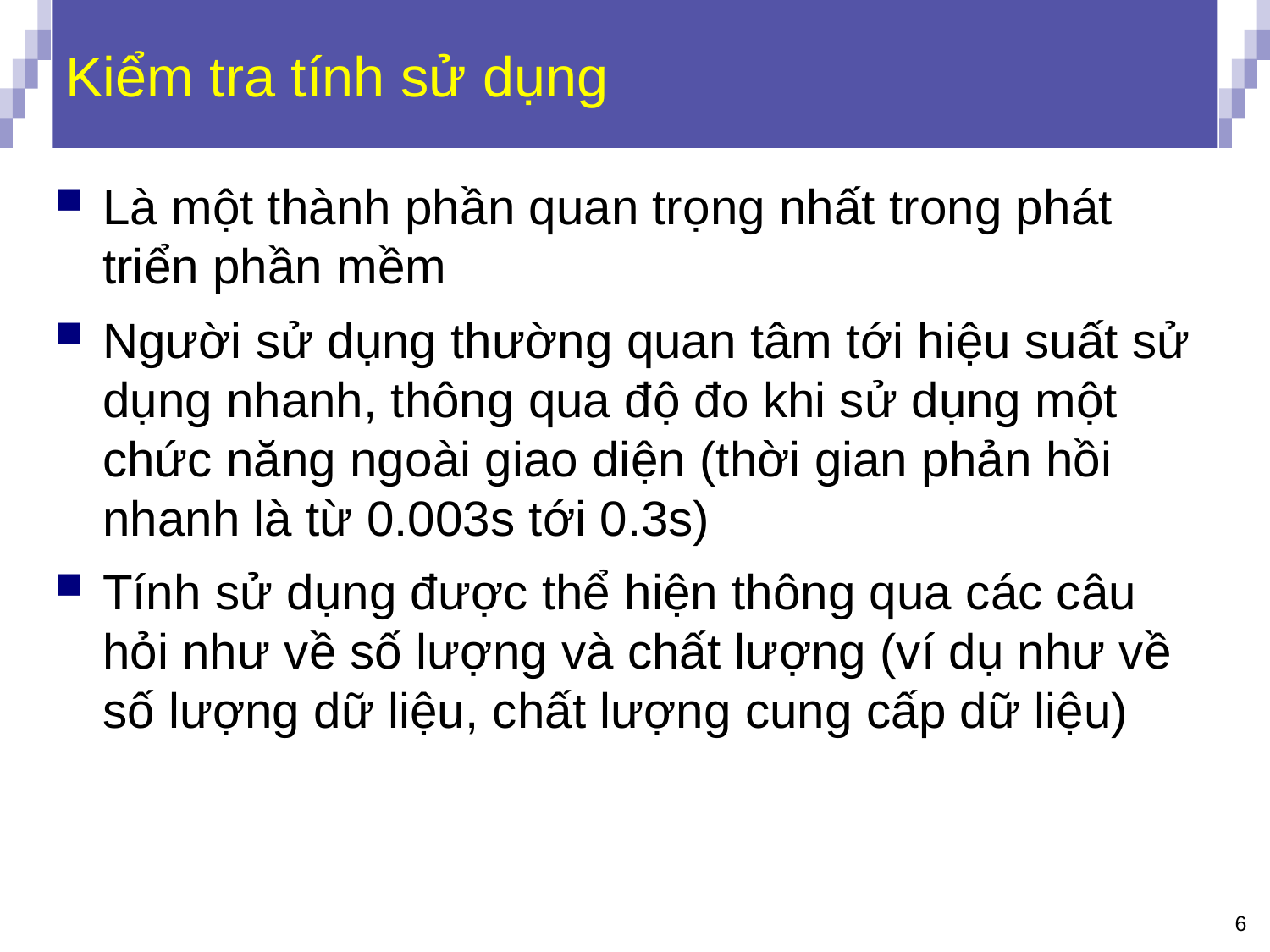

# Kiểm tra tính sử dụng
Là một thành phần quan trọng nhất trong phát triển phần mềm
Người sử dụng thường quan tâm tới hiệu suất sử dụng nhanh, thông qua độ đo khi sử dụng một chức năng ngoài giao diện (thời gian phản hồi nhanh là từ 0.003s tới 0.3s)
Tính sử dụng được thể hiện thông qua các câu hỏi như về số lượng và chất lượng (ví dụ như về số lượng dữ liệu, chất lượng cung cấp dữ liệu)

6